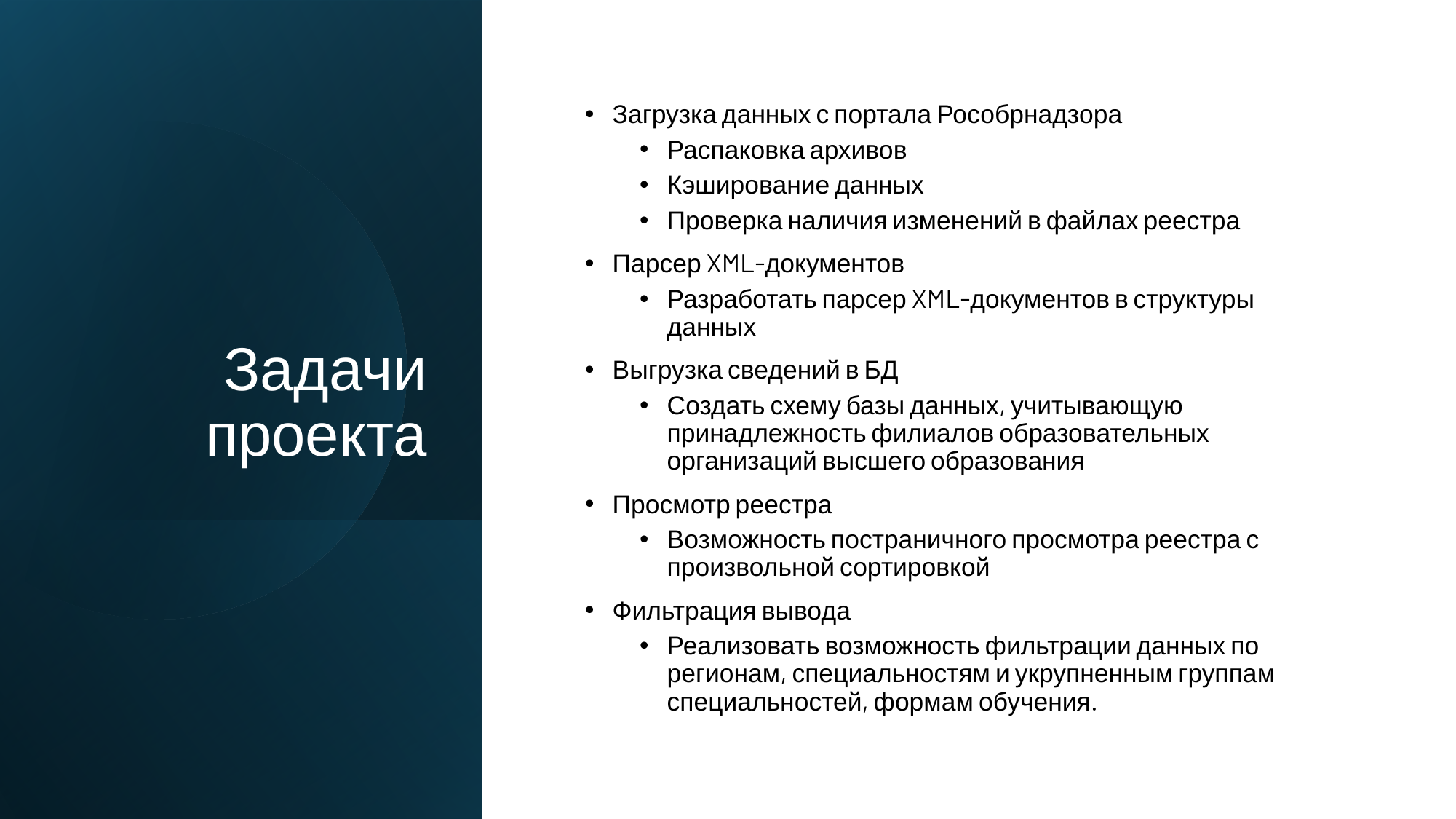

# Задачи проекта
Загрузка данных с портала Рособрнадзора
Распаковка архивов
Кэширование данных
Проверка наличия изменений в файлах реестра
Парсер XML-документов
Разработать парсер XML-документов в структуры данных
Выгрузка сведений в БД
Создать схему базы данных, учитывающую принадлежность филиалов образовательных организаций высшего образования
Просмотр реестра
Возможность постраничного просмотра реестра с произвольной сортировкой
Фильтрация вывода
Реализовать возможность фильтрации данных по регионам, специальностям и укрупненным группам специальностей, формам обучения.